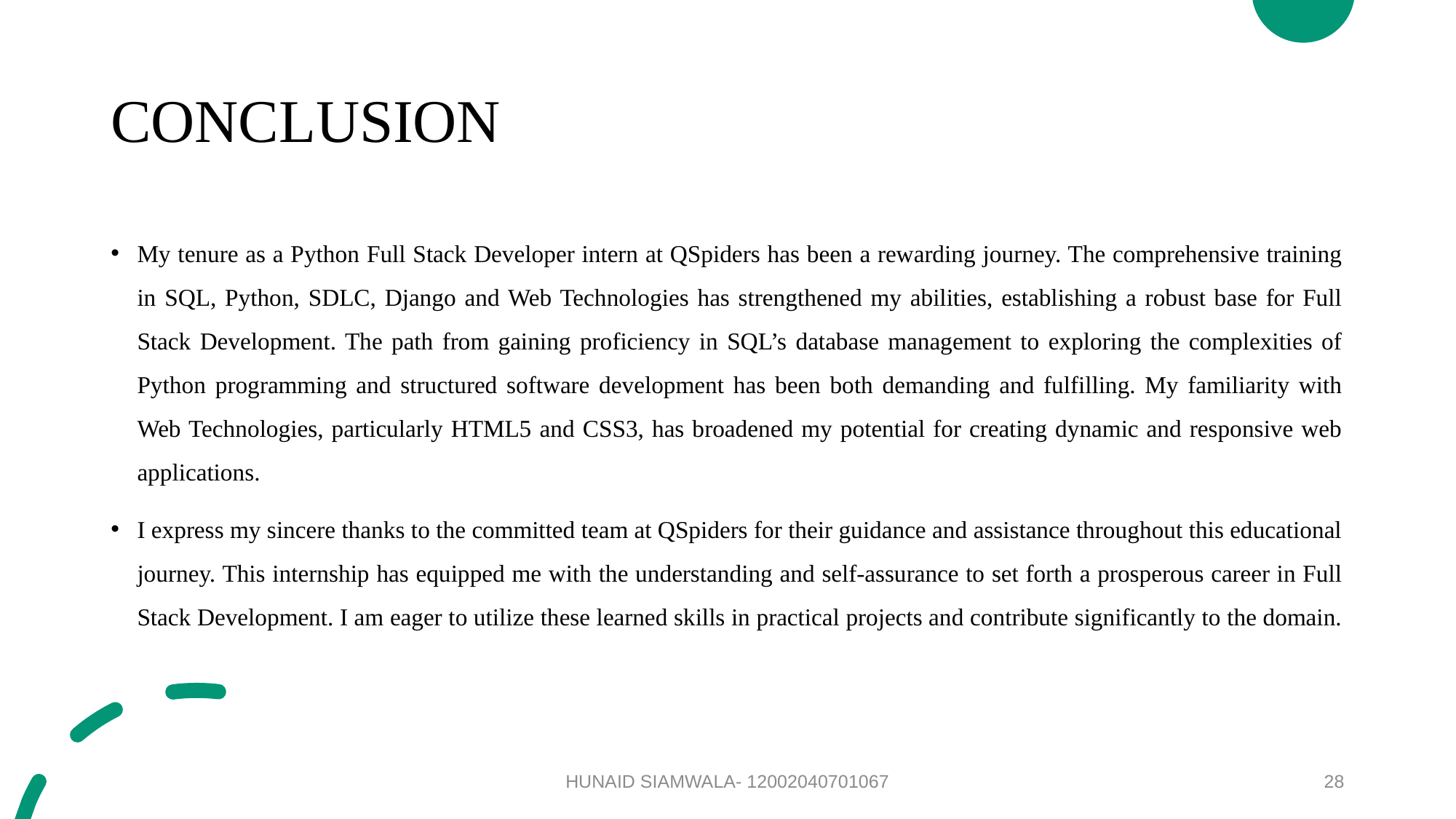

# CONCLUSION
My tenure as a Python Full Stack Developer intern at QSpiders has been a rewarding journey. The comprehensive training in SQL, Python, SDLC, Django and Web Technologies has strengthened my abilities, establishing a robust base for Full Stack Development. The path from gaining proficiency in SQL’s database management to exploring the complexities of Python programming and structured software development has been both demanding and fulfilling. My familiarity with Web Technologies, particularly HTML5 and CSS3, has broadened my potential for creating dynamic and responsive web applications.
I express my sincere thanks to the committed team at QSpiders for their guidance and assistance throughout this educational journey. This internship has equipped me with the understanding and self-assurance to set forth a prosperous career in Full Stack Development. I am eager to utilize these learned skills in practical projects and contribute significantly to the domain.
HUNAID SIAMWALA- 12002040701067
28